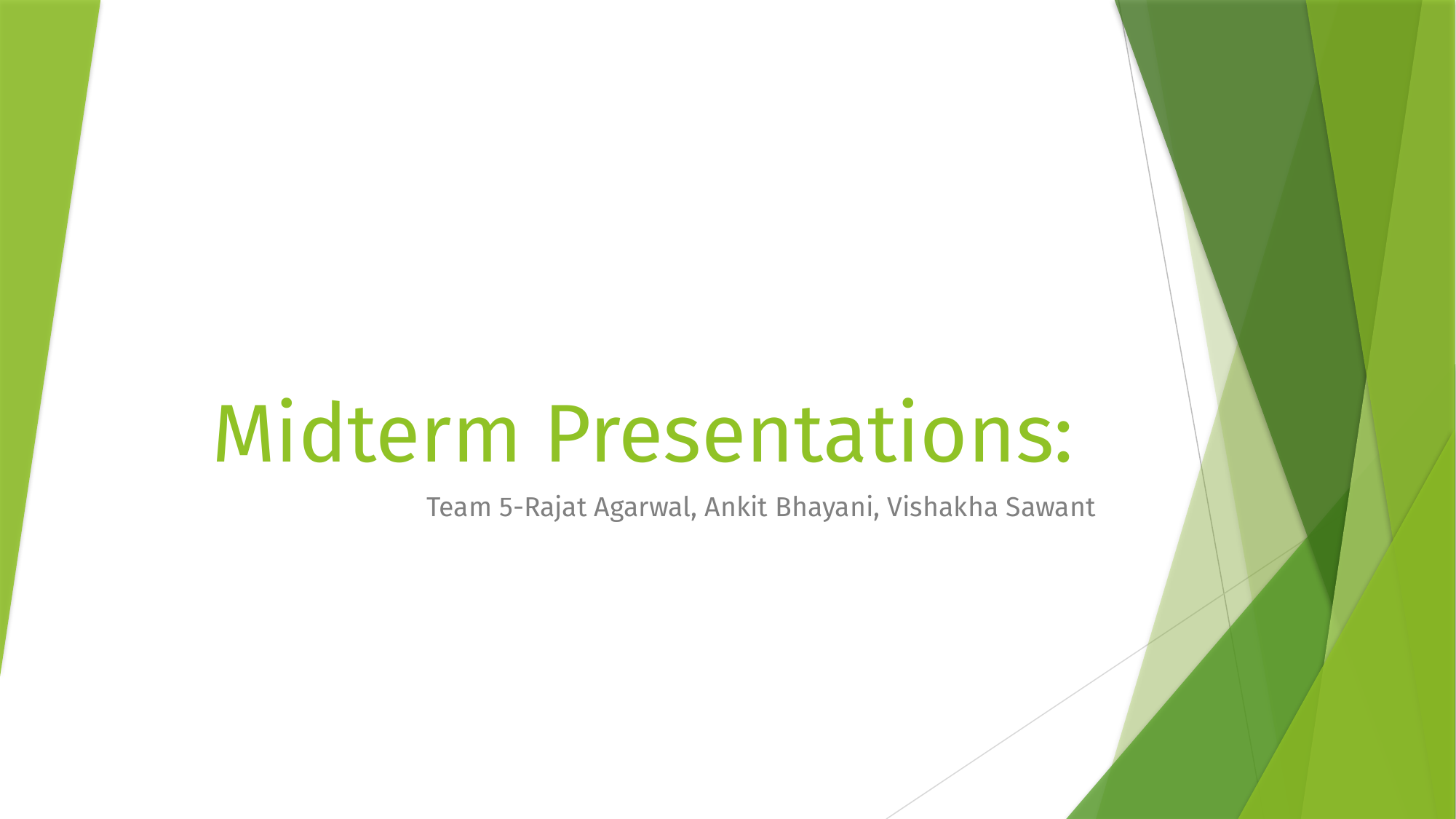

# Midterm Presentations:
Team 5-Rajat Agarwal, Ankit Bhayani, Vishakha Sawant